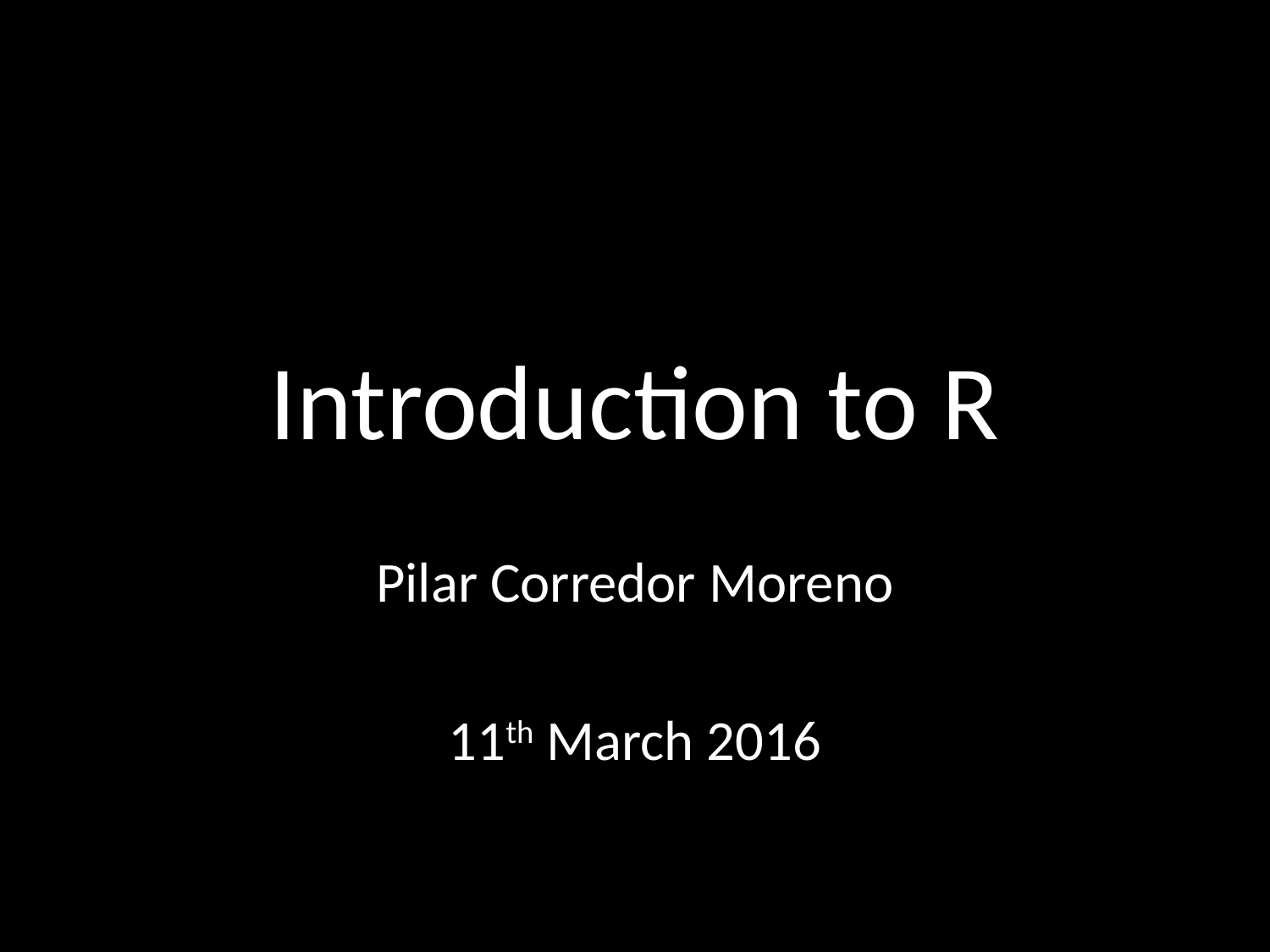

# Introduction to R
Pilar Corredor Moreno

11th March 2016